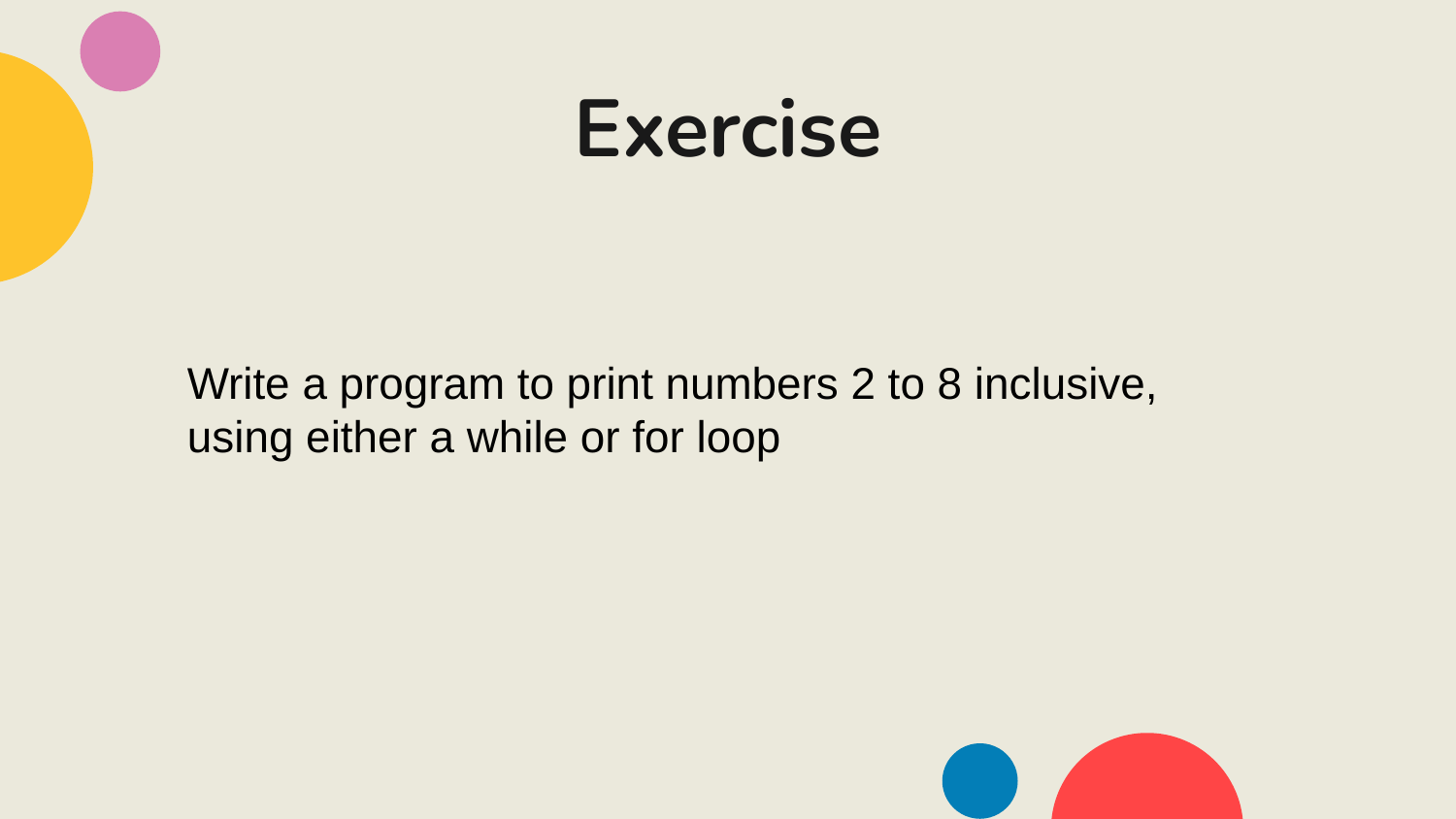

# Exercise
Write a program to print numbers 2 to 8 inclusive, using either a while or for loop